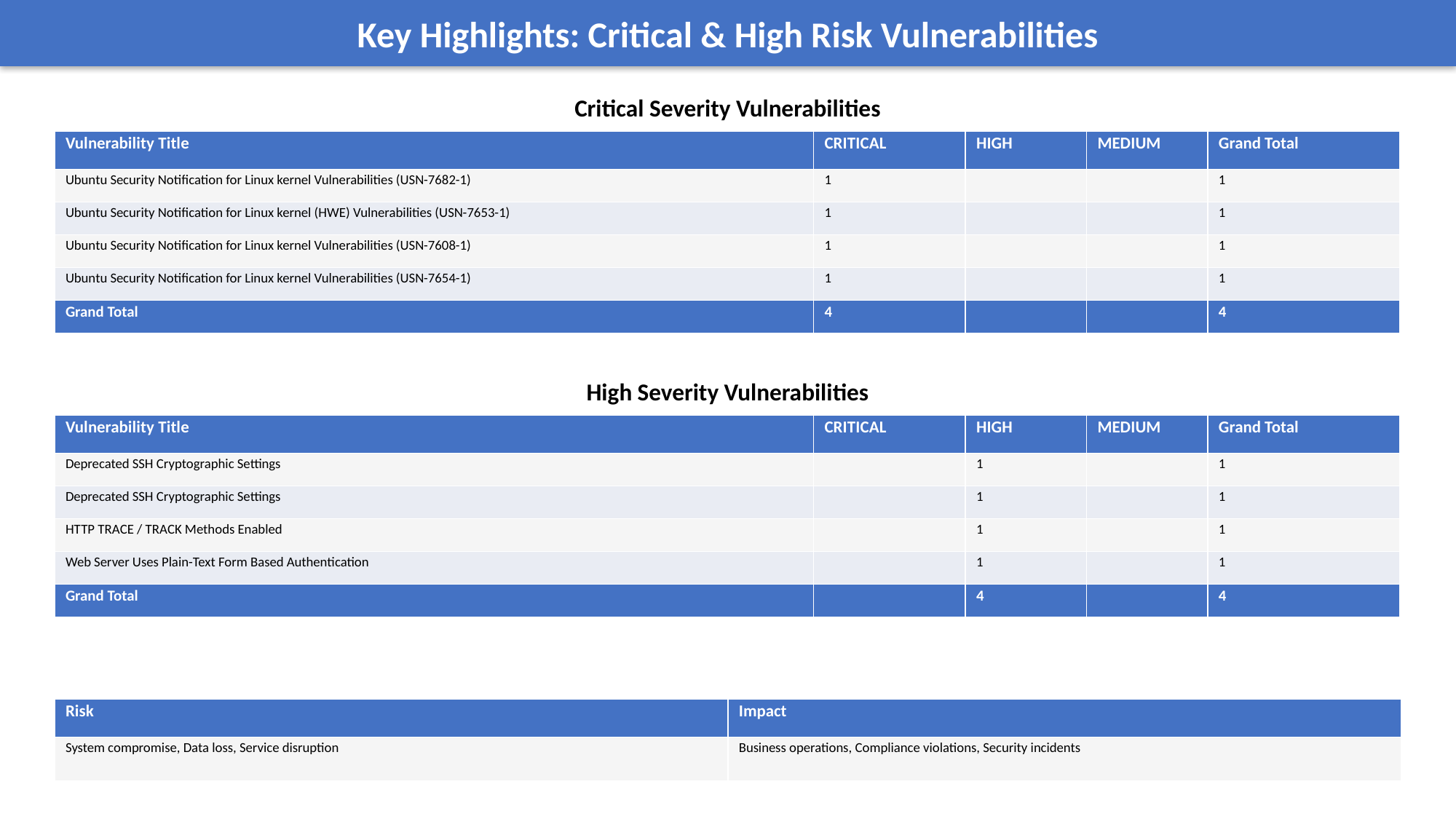

Key Highlights: Critical & High Risk Vulnerabilities
Critical Severity Vulnerabilities
| Vulnerability Title | CRITICAL | HIGH | MEDIUM | Grand Total |
| --- | --- | --- | --- | --- |
| Ubuntu Security Notification for Linux kernel Vulnerabilities (USN-7682-1) | 1 |  |  | 1 |
| Ubuntu Security Notification for Linux kernel (HWE) Vulnerabilities (USN-7653-1) | 1 |  |  | 1 |
| Ubuntu Security Notification for Linux kernel Vulnerabilities (USN-7608-1) | 1 |  |  | 1 |
| Ubuntu Security Notification for Linux kernel Vulnerabilities (USN-7654-1) | 1 |  |  | 1 |
| Grand Total | 4 |  |  | 4 |
High Severity Vulnerabilities
| Vulnerability Title | CRITICAL | HIGH | MEDIUM | Grand Total |
| --- | --- | --- | --- | --- |
| Deprecated SSH Cryptographic Settings |  | 1 |  | 1 |
| Deprecated SSH Cryptographic Settings |  | 1 |  | 1 |
| HTTP TRACE / TRACK Methods Enabled |  | 1 |  | 1 |
| Web Server Uses Plain-Text Form Based Authentication |  | 1 |  | 1 |
| Grand Total |  | 4 |  | 4 |
| Risk | Impact |
| --- | --- |
| System compromise, Data loss, Service disruption | Business operations, Compliance violations, Security incidents |